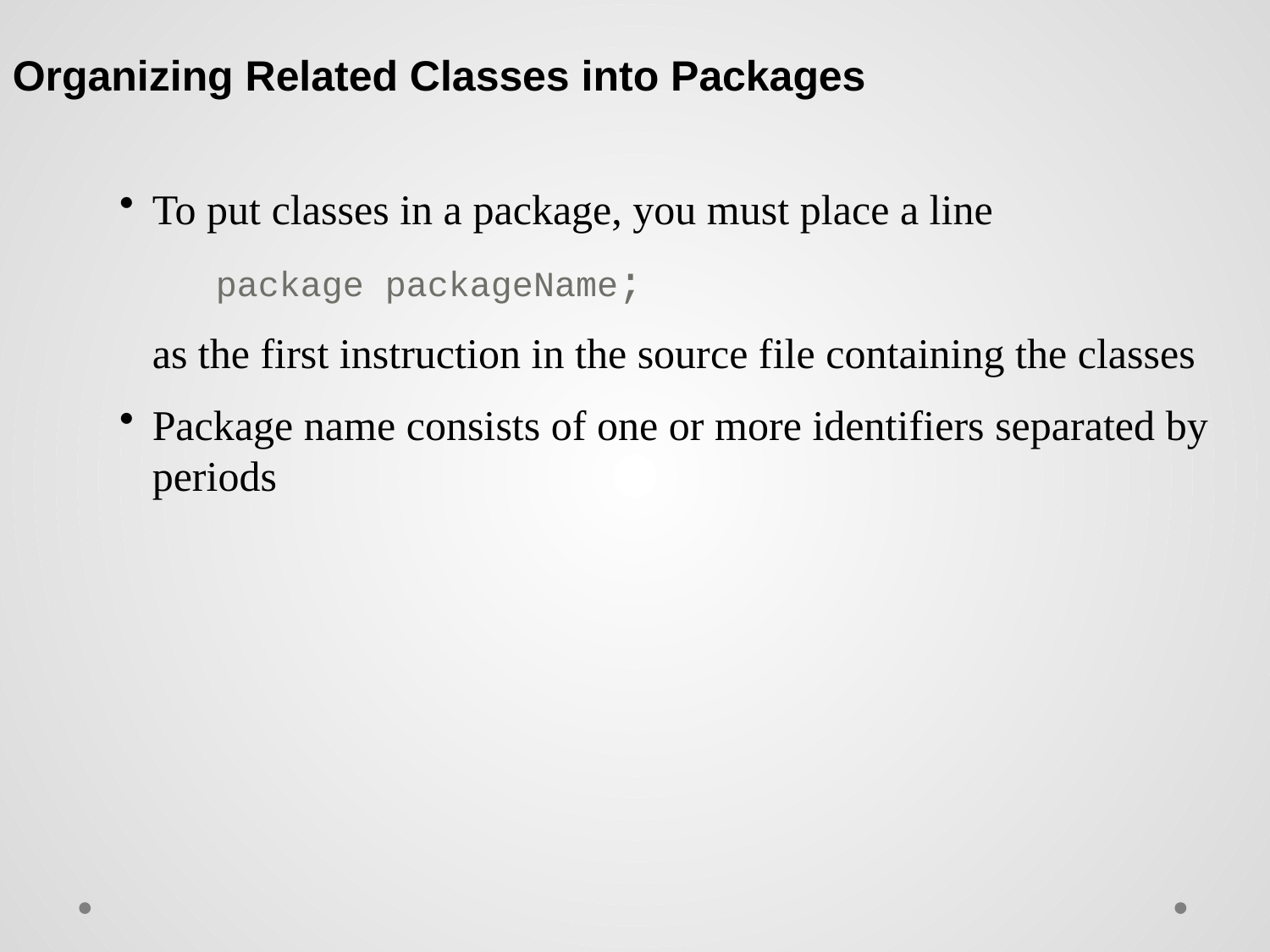

Organizing Related Classes into Packages
To put classes in a package, you must place a line
	package packageName;
	as the first instruction in the source file containing the classes
Package name consists of one or more identifiers separated by periods